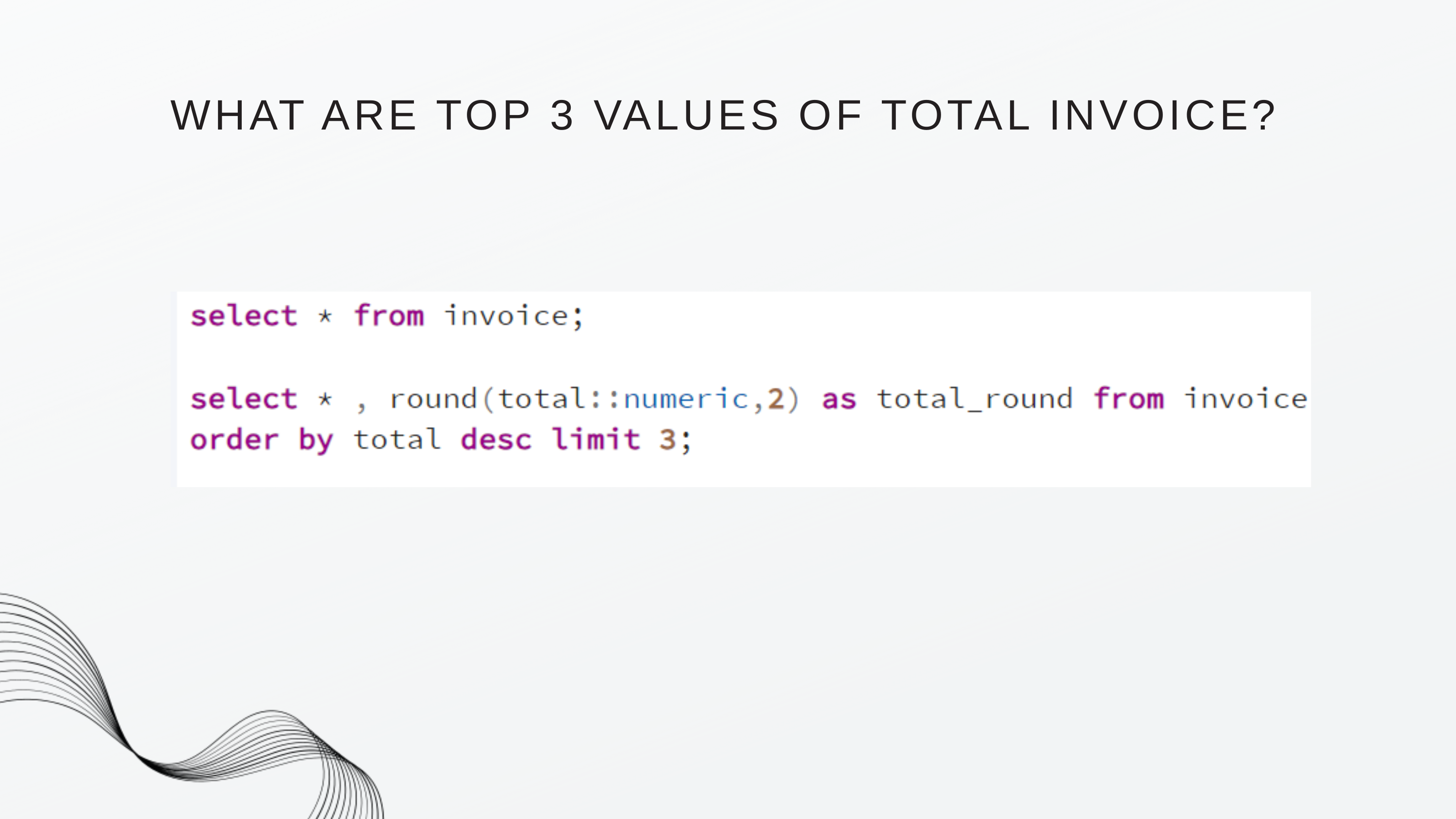

WHAT ARE TOP 3 VALUES OF TOTAL INVOICE?